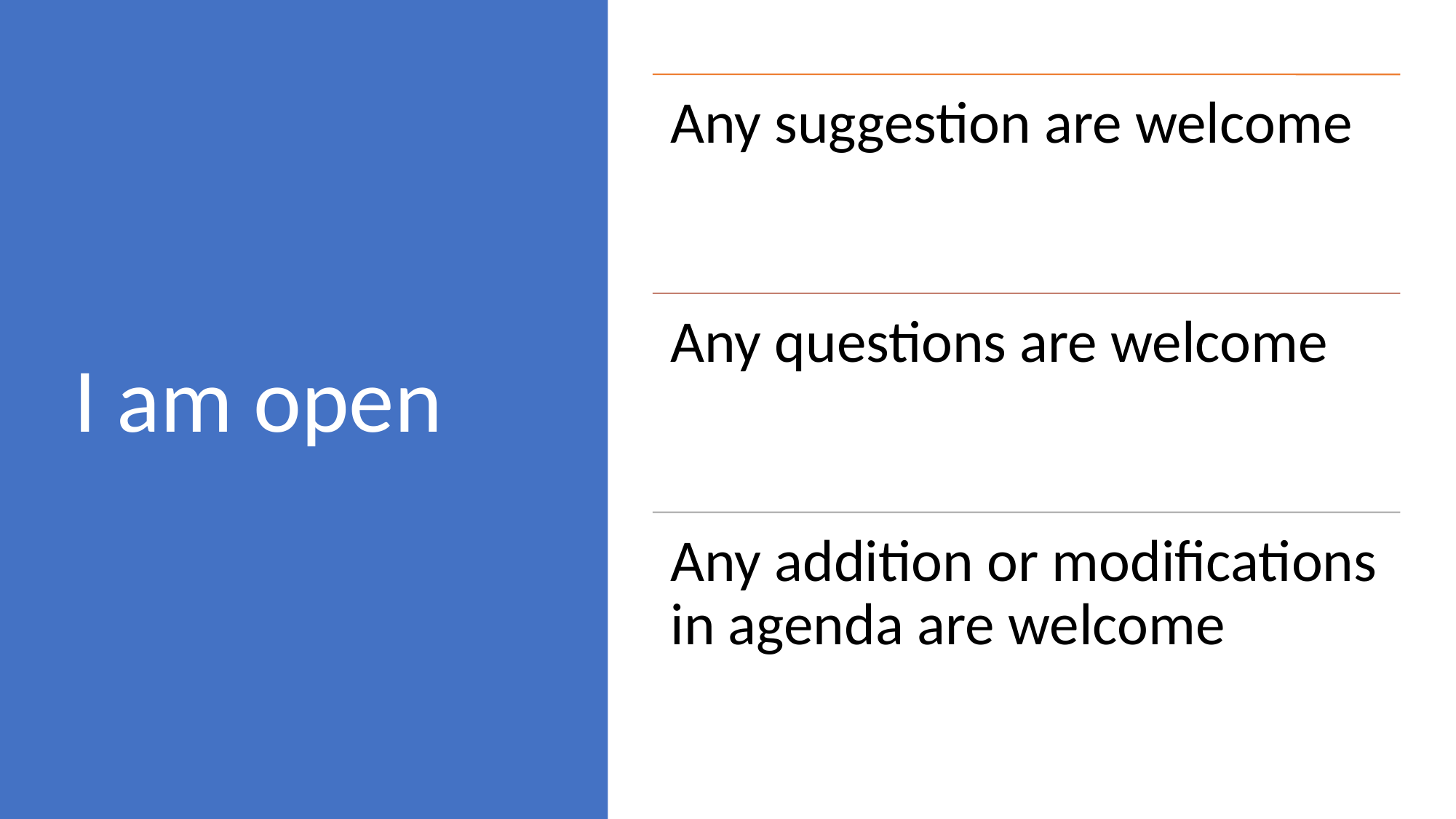

# I am open
Any suggestion are welcome
Any questions are welcome
Any addition or modifications in agenda are welcome